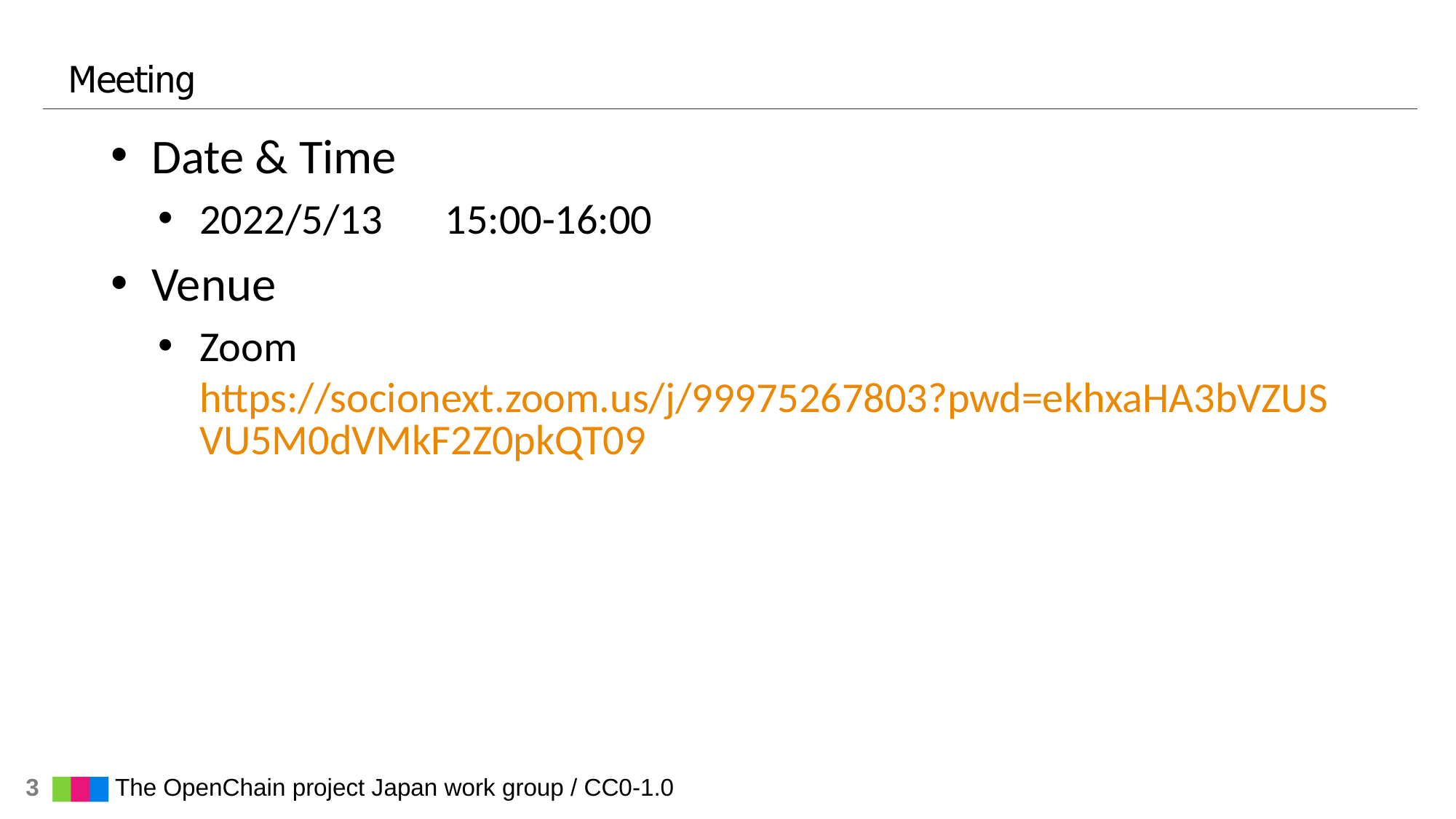

# Meeting
Date & Time
2022/5/13　15:00-16:00
Venue
Zoom
https://socionext.zoom.us/j/99975267803?pwd=ekhxaHA3bVZUSVU5M0dVMkF2Z0pkQT09